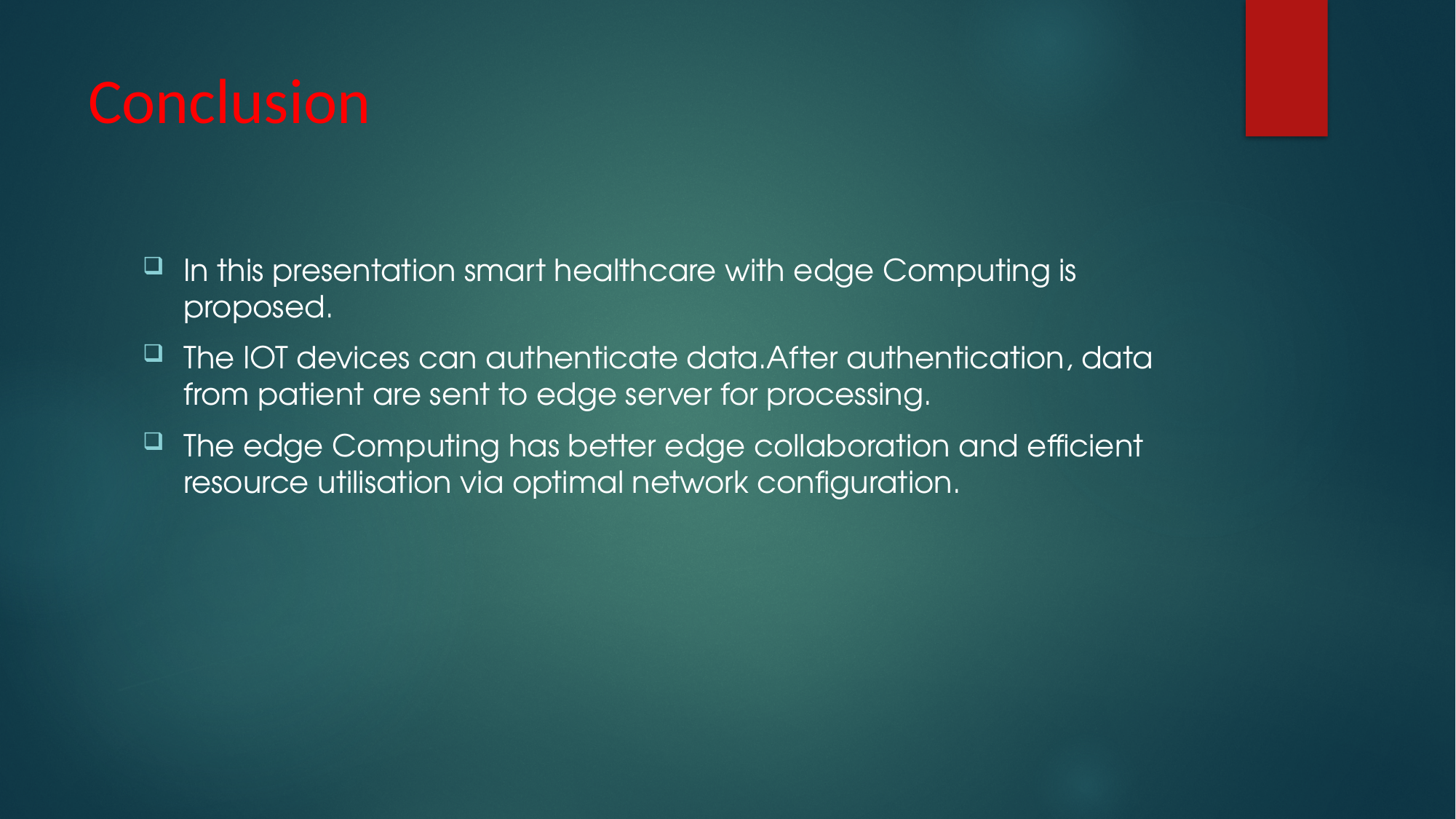

# Conclusion
In this presentation smart healthcare with edge Computing is proposed.
The IOT devices can authenticate data.After authentication, data from patient are sent to edge server for processing.
The edge Computing has better edge collaboration and efficient resource utilisation via optimal network configuration.